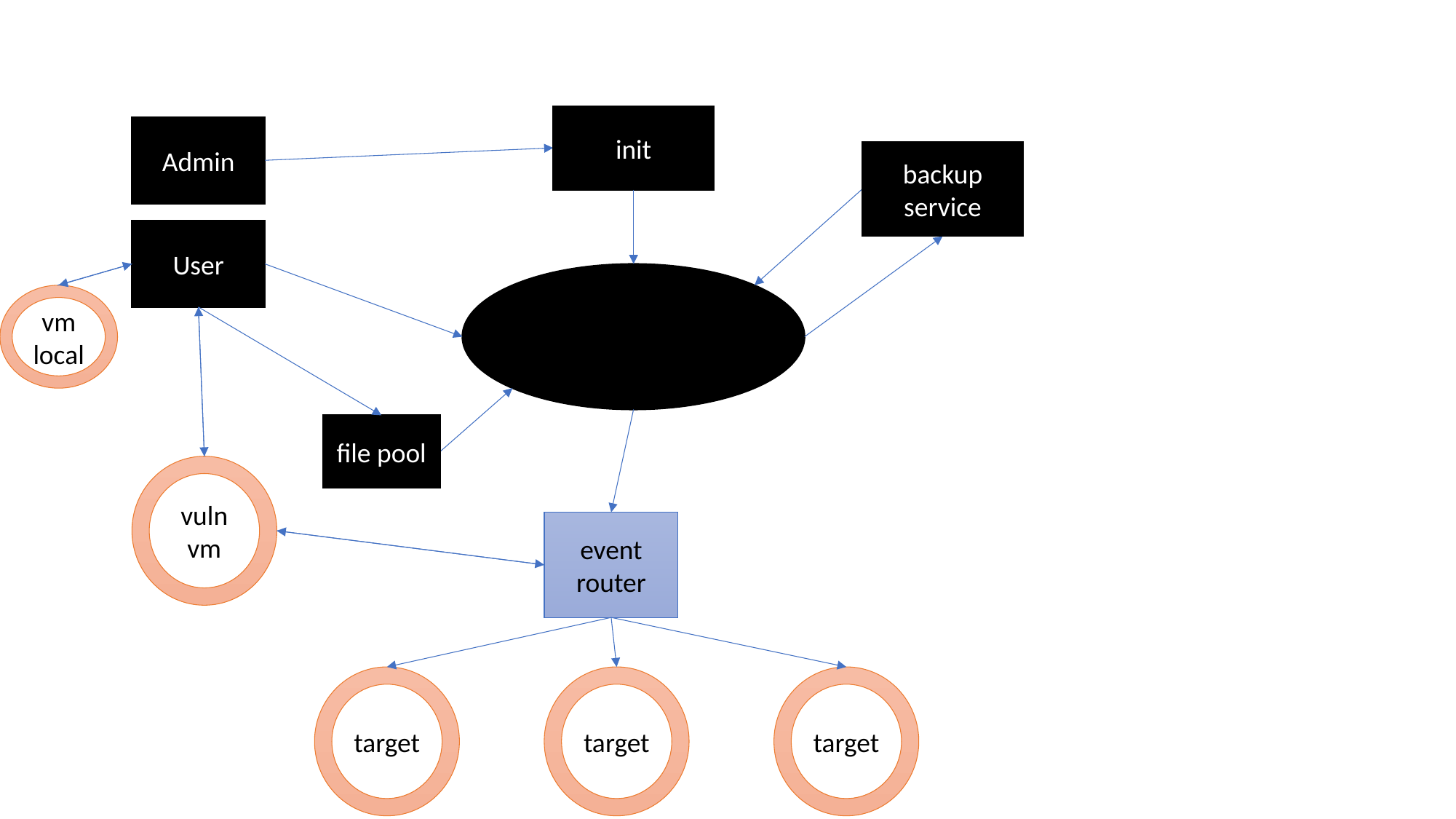

init
Admin
backup service
User

vm local
file pool
vuln vm
event router
target
target
target